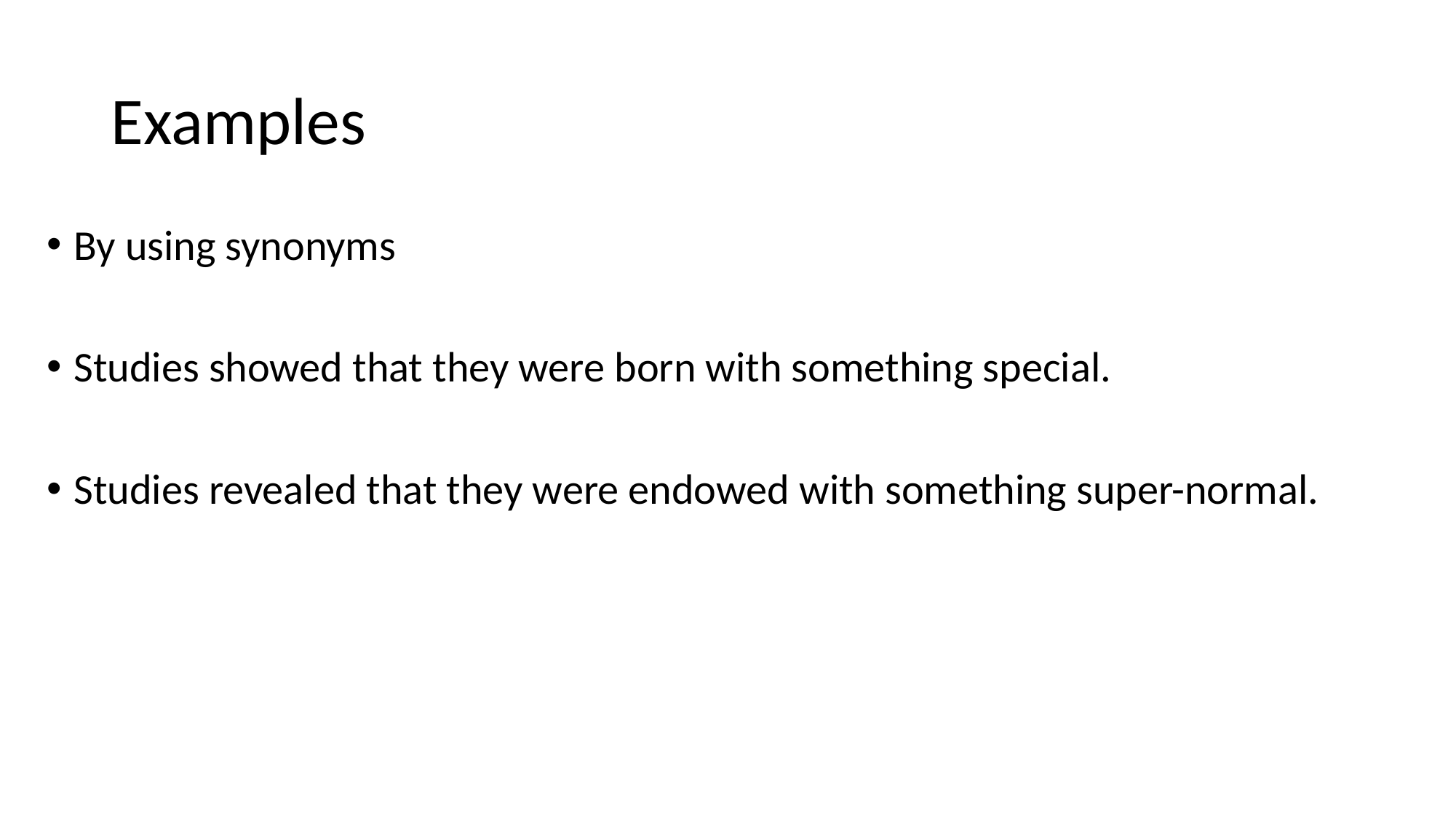

# Examples
By using synonyms

Studies showed that they were born with something special.

Studies revealed that they were endowed with something super-normal.